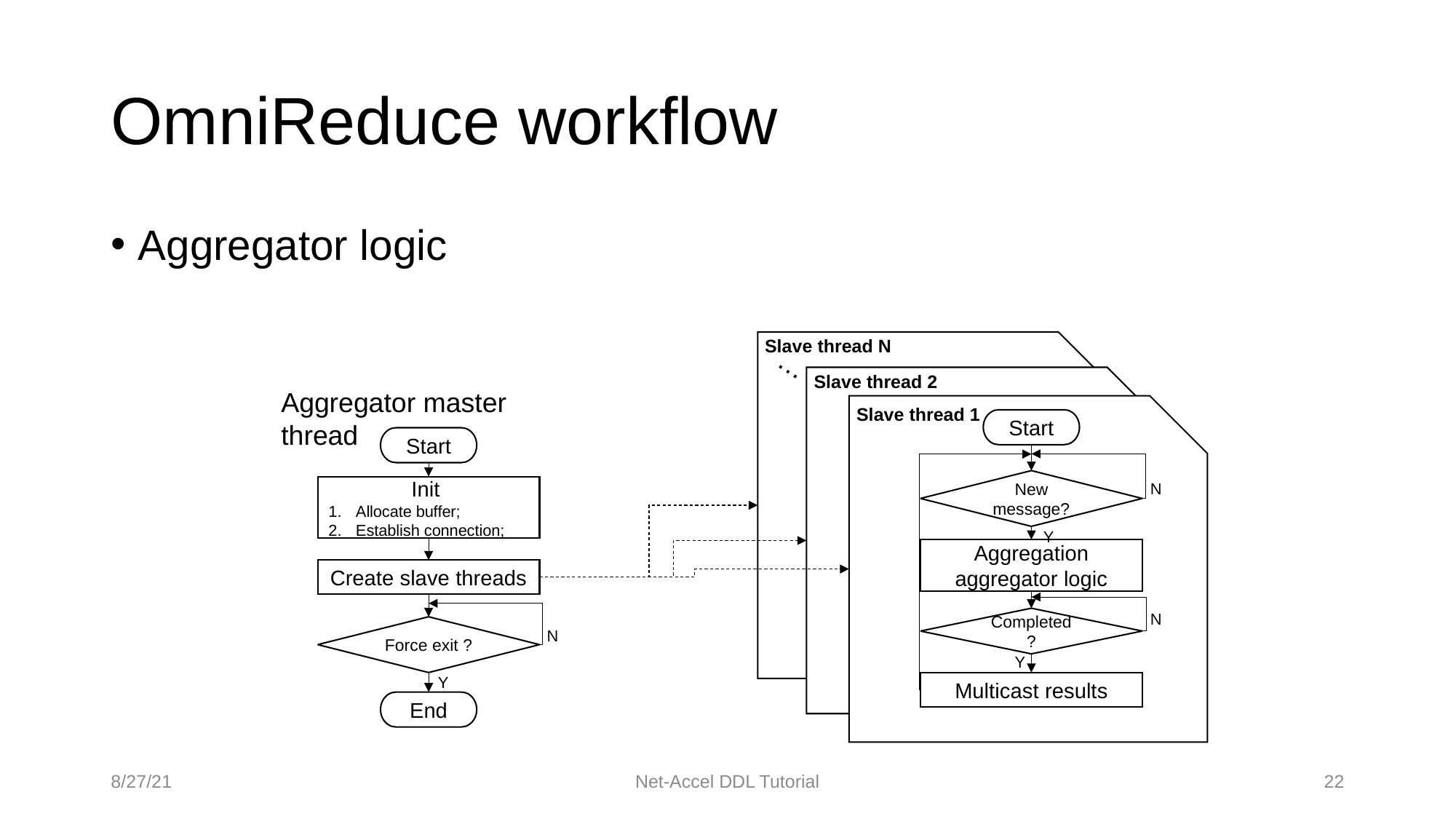

# OmniReduce workflow
Aggregator logic
Slave thread N

…
Slave thread 2

Aggregator master thread

Slave thread 1
Start
Start
New message?
N
Init
Allocate buffer;
Establish connection;
Y
Aggregation aggregator logic
Create slave threads
N
Completed ?
Force exit ?
N
Y
Y
Multicast results
End
8/27/21
Net-Accel DDL Tutorial
22